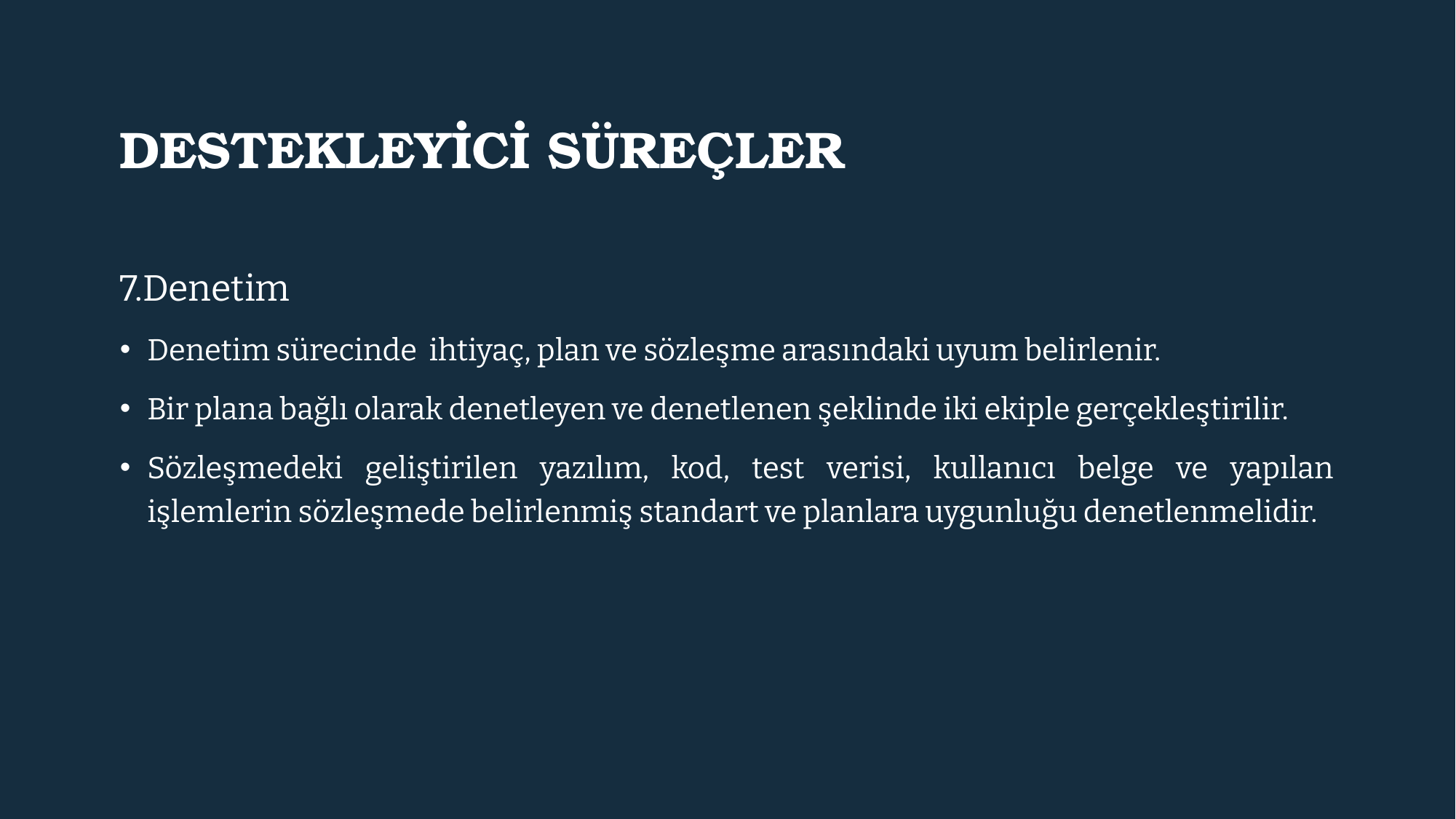

# Destekleyİcİ süreçler
7.Denetim
Denetim sürecinde  ihtiyaç, plan ve sözleşme arasındaki uyum belirlenir.
Bir plana bağlı olarak denetleyen ve denetlenen şeklinde iki ekiple gerçekleştirilir.
Sözleşmedeki geliştirilen yazılım, kod, test verisi, kullanıcı belge ve yapılan işlemlerin sözleşmede belirlenmiş standart ve planlara uygunluğu denetlenmelidir.